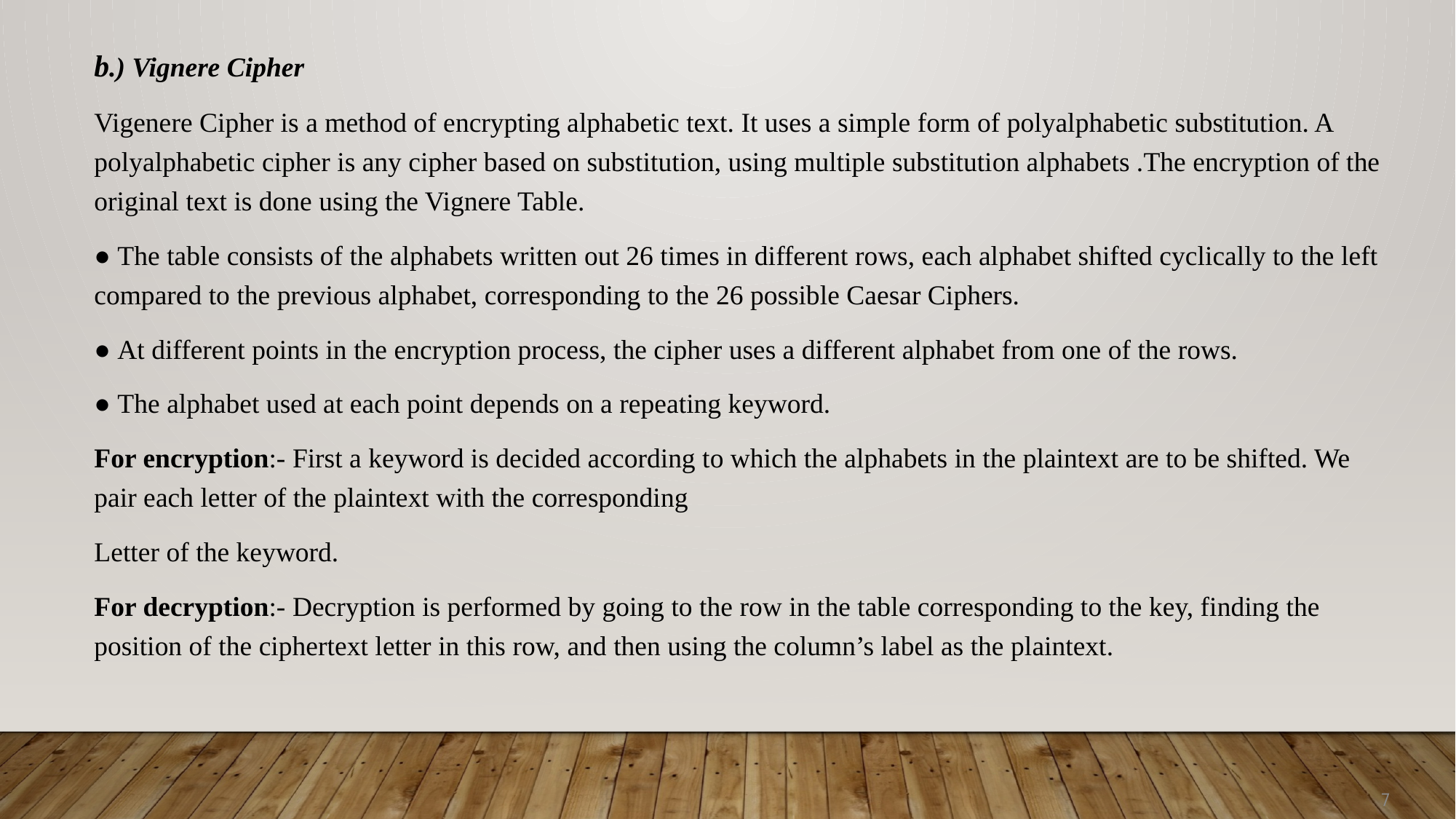

b.) Vignere Cipher
Vigenere Cipher is a method of encrypting alphabetic text. It uses a simple form of polyalphabetic substitution. A polyalphabetic cipher is any cipher based on substitution, using multiple substitution alphabets .The encryption of the original text is done using the Vignere Table.
● The table consists of the alphabets written out 26 times in different rows, each alphabet shifted cyclically to the left compared to the previous alphabet, corresponding to the 26 possible Caesar Ciphers.
● At different points in the encryption process, the cipher uses a different alphabet from one of the rows.
● The alphabet used at each point depends on a repeating keyword.
For encryption:- First a keyword is decided according to which the alphabets in the plaintext are to be shifted. We pair each letter of the plaintext with the corresponding
Letter of the keyword.
For decryption:- Decryption is performed by going to the row in the table corresponding to the key, finding the position of the ciphertext letter in this row, and then using the column’s label as the plaintext.